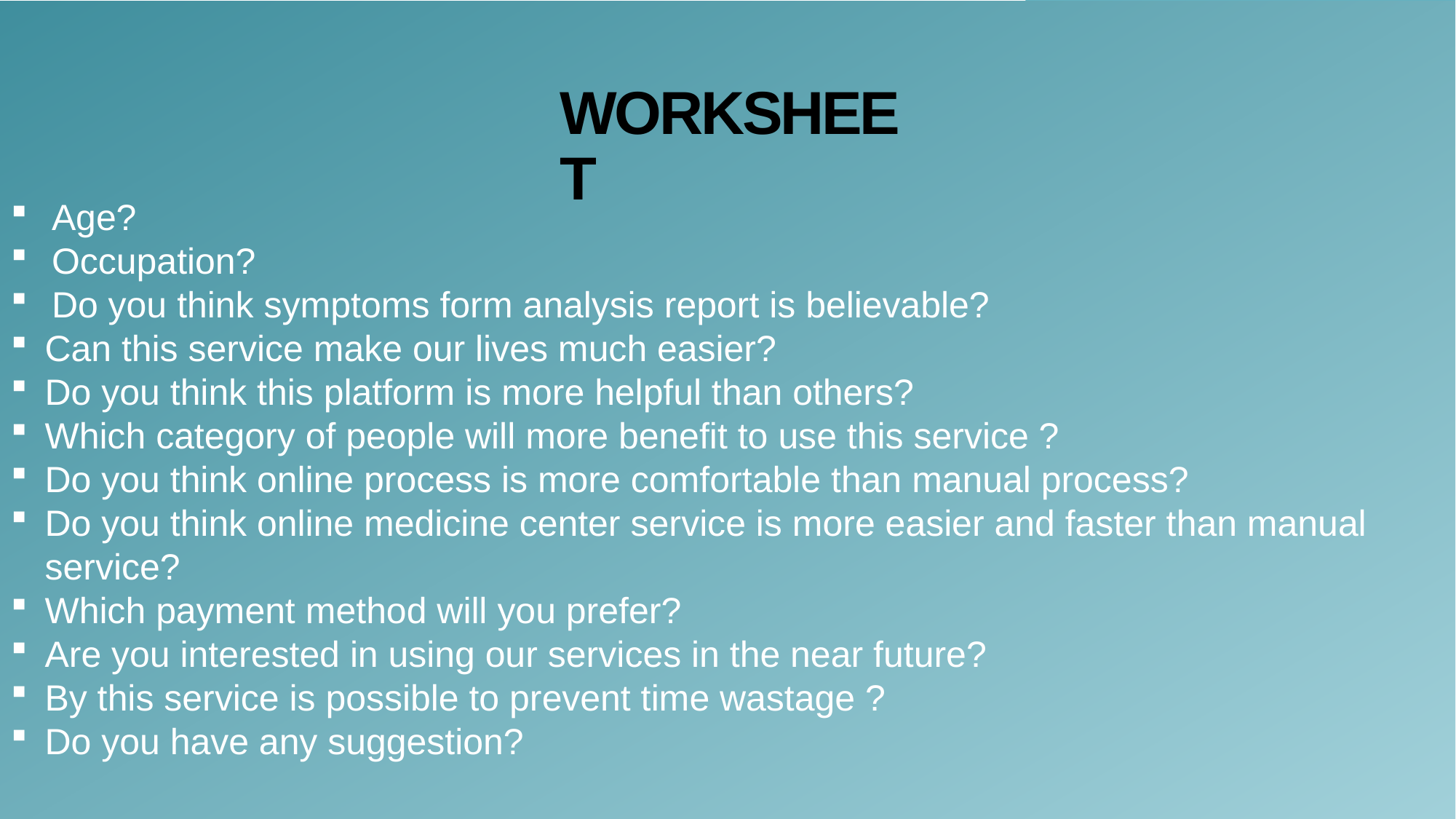

Age?
Occupation?
Do you think symptoms form analysis report is believable?
Can this service make our lives much easier?
Do you think this platform is more helpful than others?
Which category of people will more benefit to use this service ?
Do you think online process is more comfortable than manual process?
Do you think online medicine center service is more easier and faster than manual service?
Which payment method will you prefer?
Are you interested in using our services in the near future?
By this service is possible to prevent time wastage ?
Do you have any suggestion?
# Worksheet
11